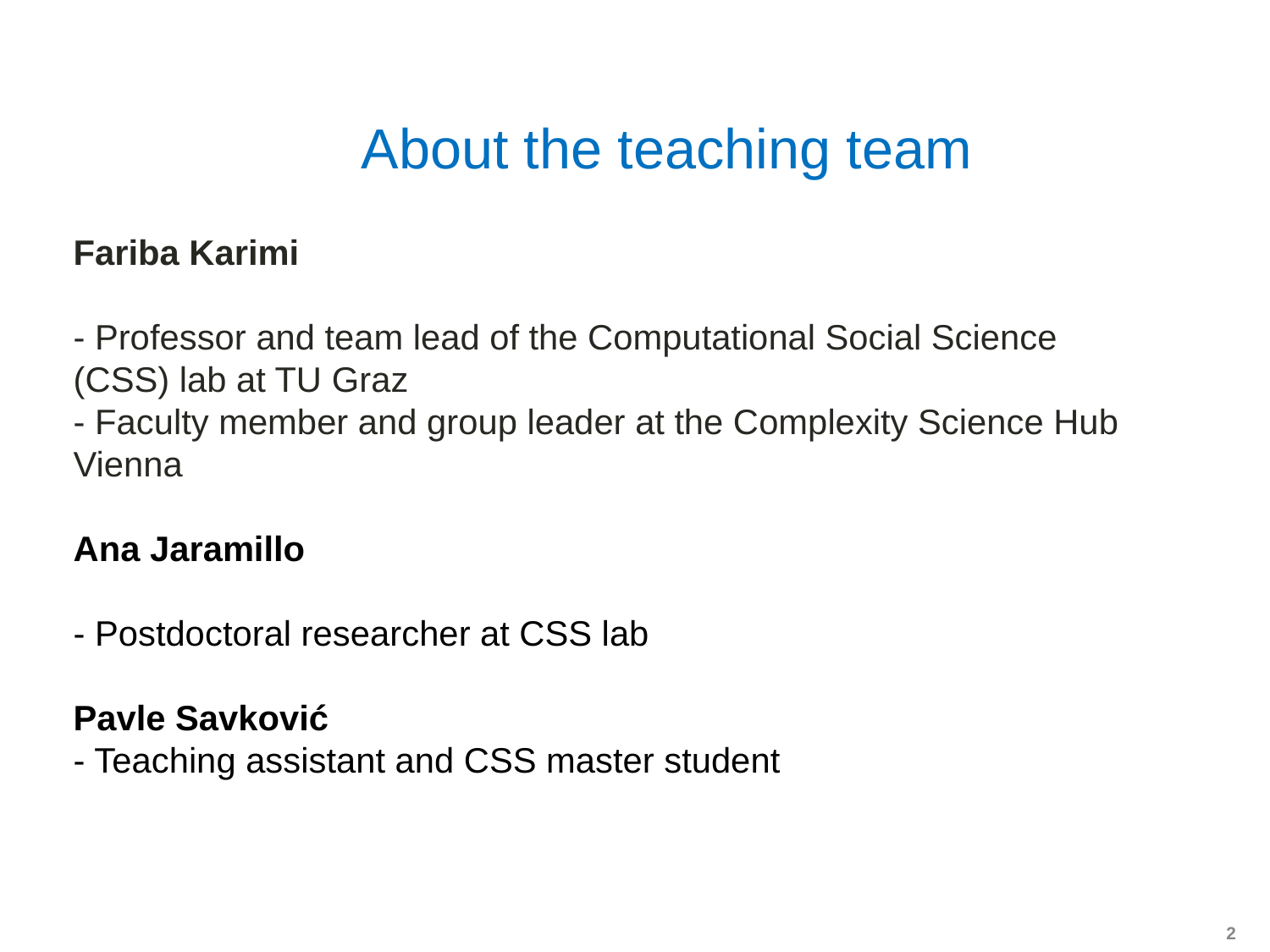

# About the teaching team
Fariba Karimi

- Professor and team lead of the Computational Social Science (CSS) lab at TU Graz
- Faculty member and group leader at the Complexity Science Hub Vienna

Ana Jaramillo

- Postdoctoral researcher at CSS lab

Pavle Savković
- Teaching assistant and CSS master student